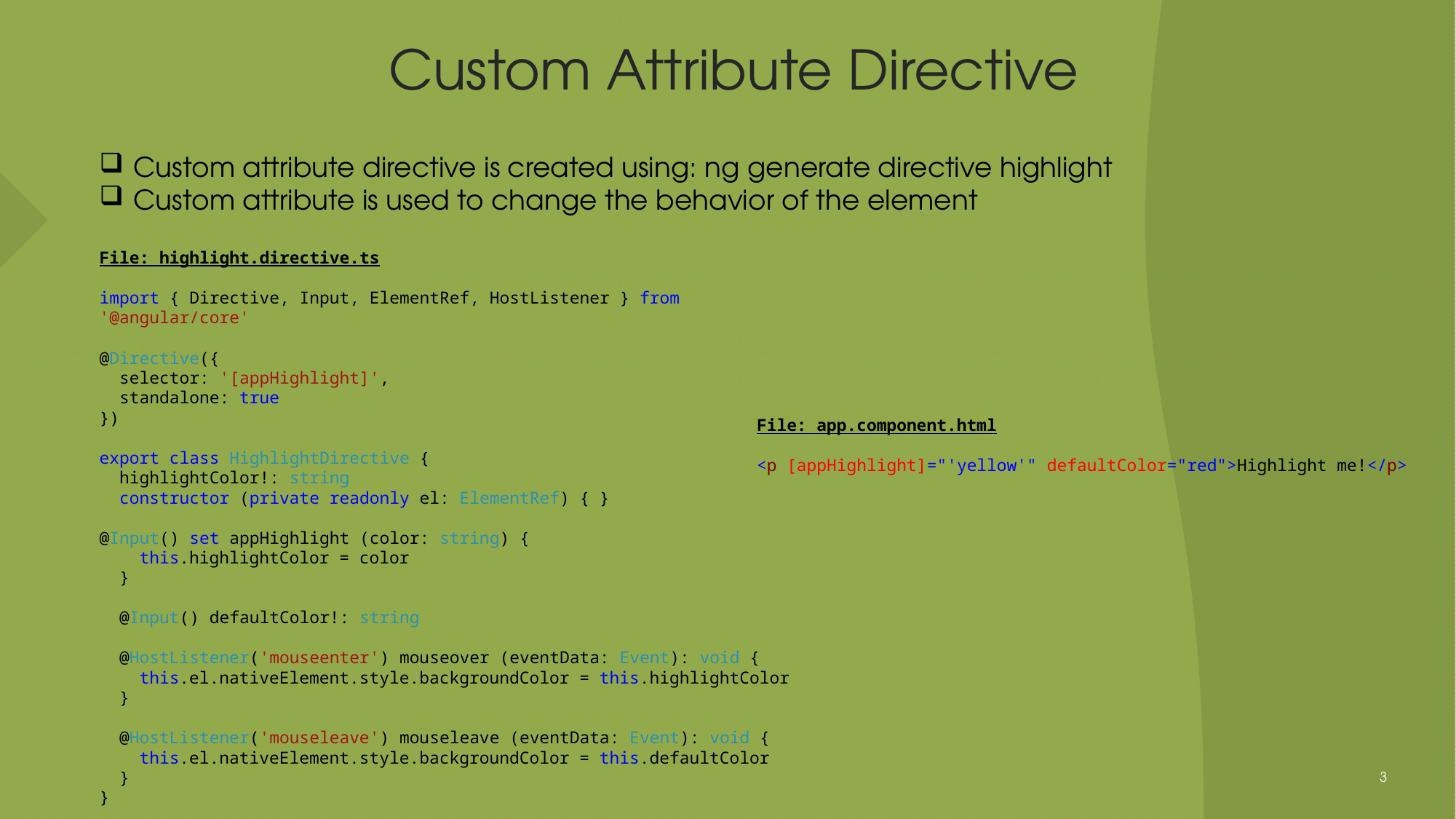

# Custom Attribute Directive
Custom attribute directive is created using: ng generate directive highlight
Custom attribute is used to change the behavior of the element
File: highlight.directive.ts

import { Directive, Input, ElementRef, HostListener } from '@angular/core'

@Directive({
  selector: '[appHighlight]',
  standalone: true
})

export class HighlightDirective {
  highlightColor!: string
  constructor (private readonly el: ElementRef) { }

@Input() set appHighlight (color: string) {
    this.highlightColor = color
  }

  @Input() defaultColor!: string

  @HostListener('mouseenter') mouseover (eventData: Event): void {
    this.el.nativeElement.style.backgroundColor = this.highlightColor
  }

  @HostListener('mouseleave') mouseleave (eventData: Event): void {
    this.el.nativeElement.style.backgroundColor = this.defaultColor
  }
}
File: app.component.html

<p [appHighlight]="'yellow'" defaultColor="red">Highlight me!</p>
3